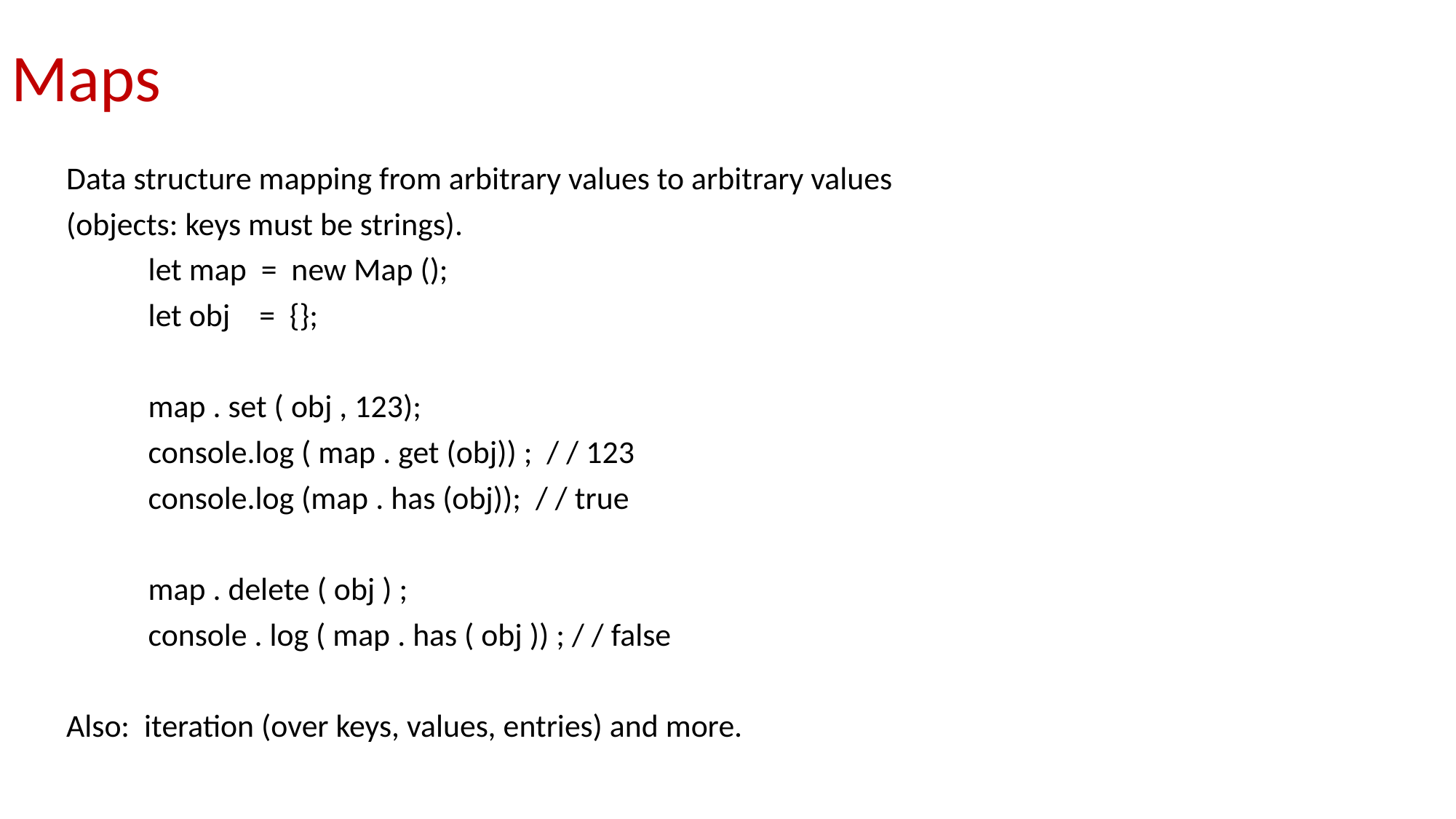

# Maps
Data structure mapping from arbitrary values to arbitrary values
(objects: keys must be strings).
	let map  =  new Map ();
	let obj    =  {};

	map . set ( obj , 123);
	console.log ( map . get (obj)) ;  / / 123
	console.log (map . has (obj));  / / true

	map . delete ( obj ) ;
	console . log ( map . has ( obj )) ; / / false

Also:  iteration (over keys, values, entries) and more.